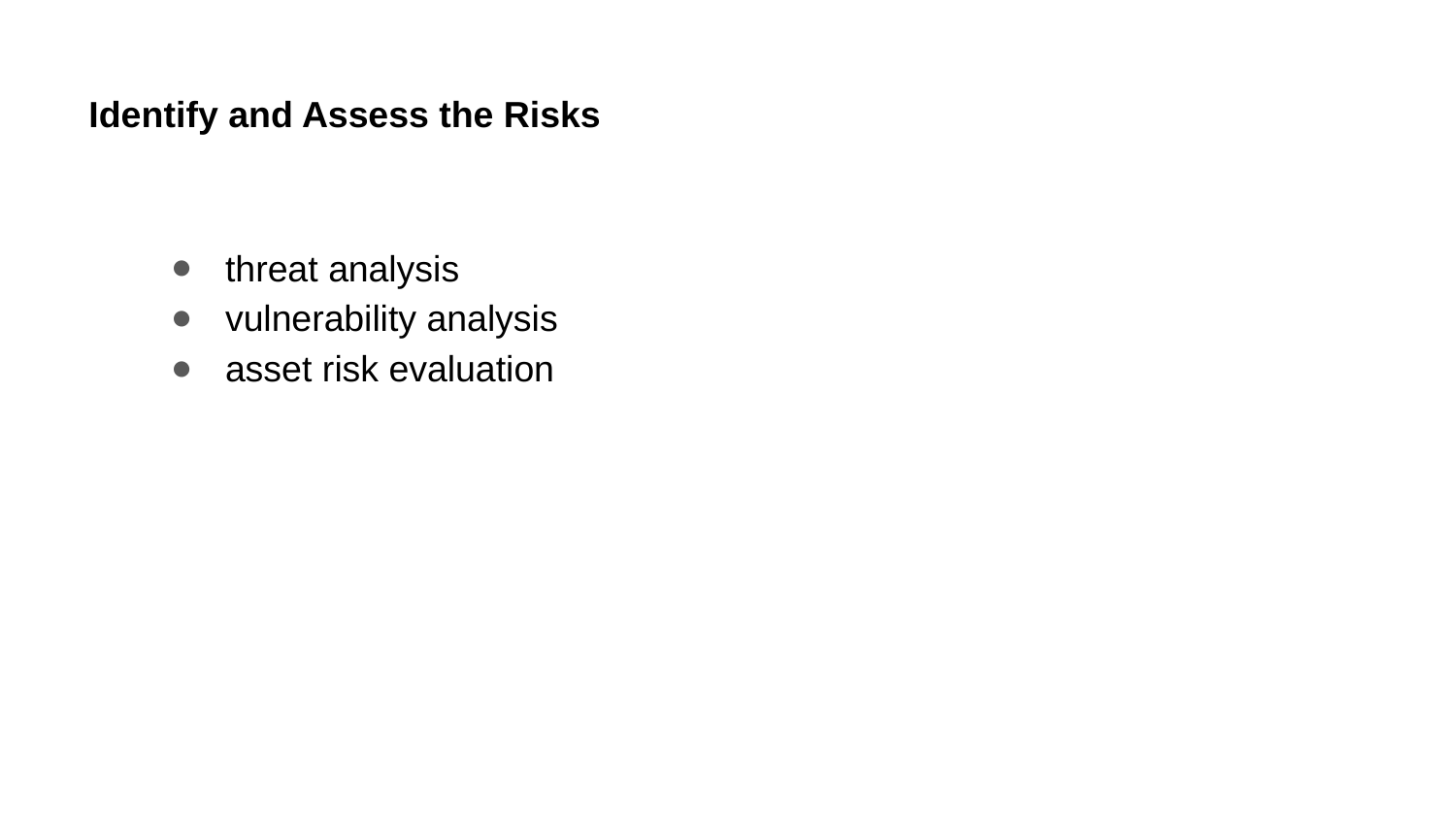

# Identify and Assess the Risks

threat analysis
vulnerability analysis
asset risk evaluation